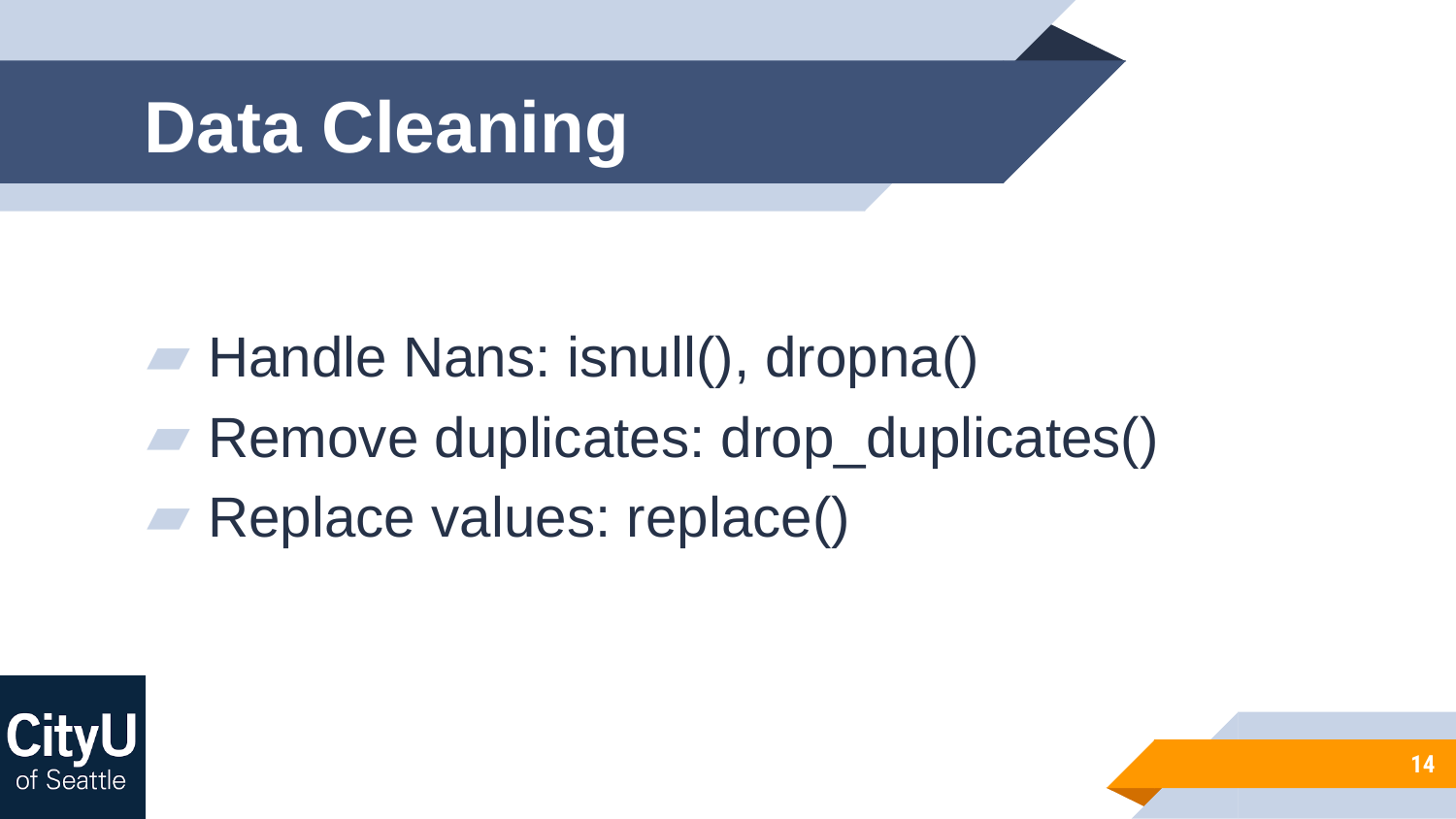

# Data Cleaning
Handle Nans: isnull(), dropna()
Remove duplicates: drop_duplicates()
Replace values: replace()
14